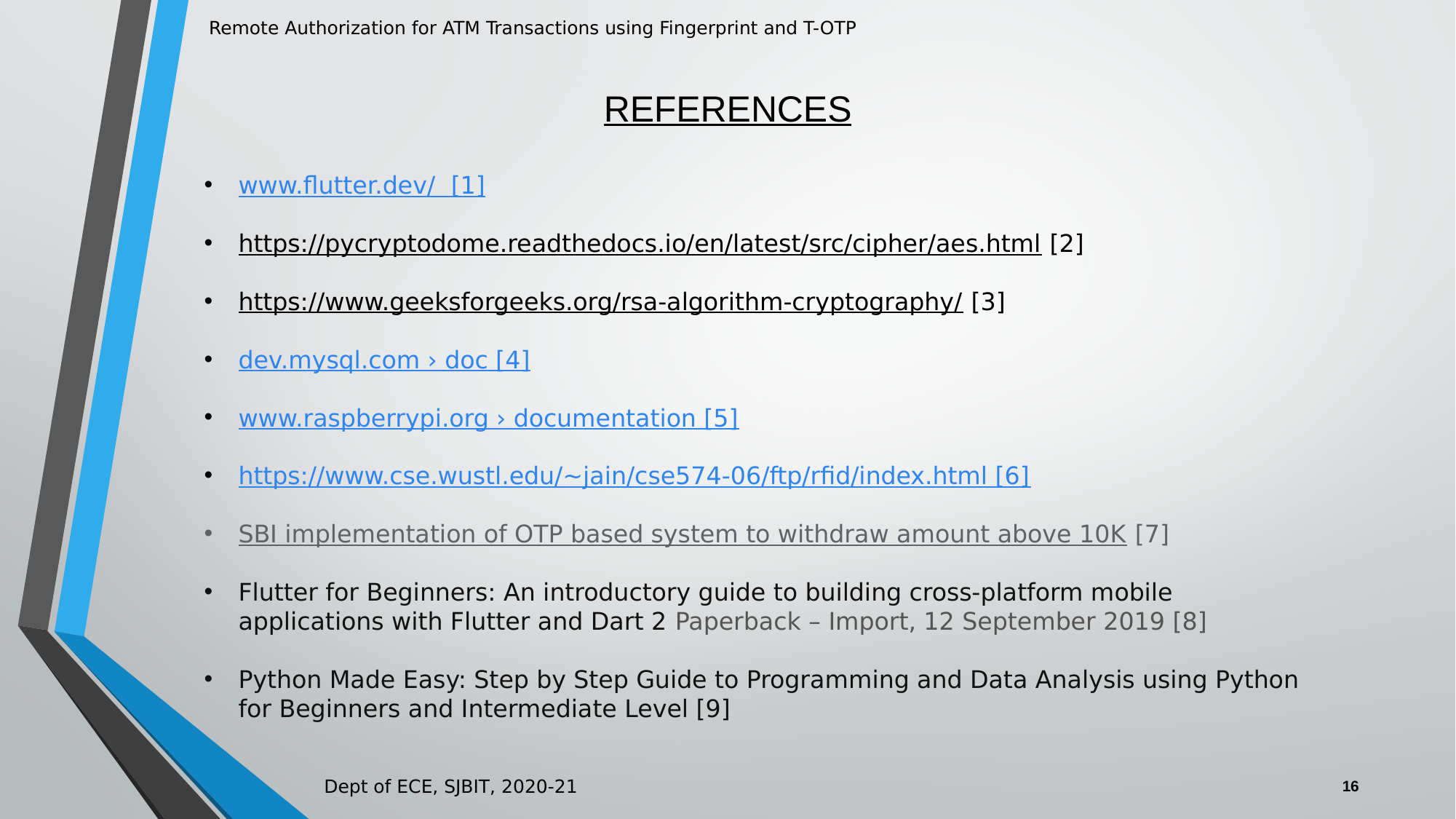

Remote Authorization for ATM Transactions using Fingerprint and T-OTP
REFERENCES
www.flutter.dev/  [1]

https://pycryptodome.readthedocs.io/en/latest/src/cipher/aes.html [2]

https://www.geeksforgeeks.org/rsa-algorithm-cryptography/ [3]

dev.mysql.com › doc [4]

www.raspberrypi.org › documentation [5]

https://www.cse.wustl.edu/~jain/cse574-06/ftp/rfid/index.html [6]

SBI implementation of OTP based system to withdraw amount above 10K [7]

Flutter for Beginners: An introductory guide to building cross-platform mobile applications with Flutter and Dart 2 Paperback – Import, 12 September 2019 [8]

Python Made Easy: Step by Step Guide to Programming and Data Analysis using Python for Beginners and Intermediate Level [9]

Dept of ECE, SJBIT, 2020-21
16